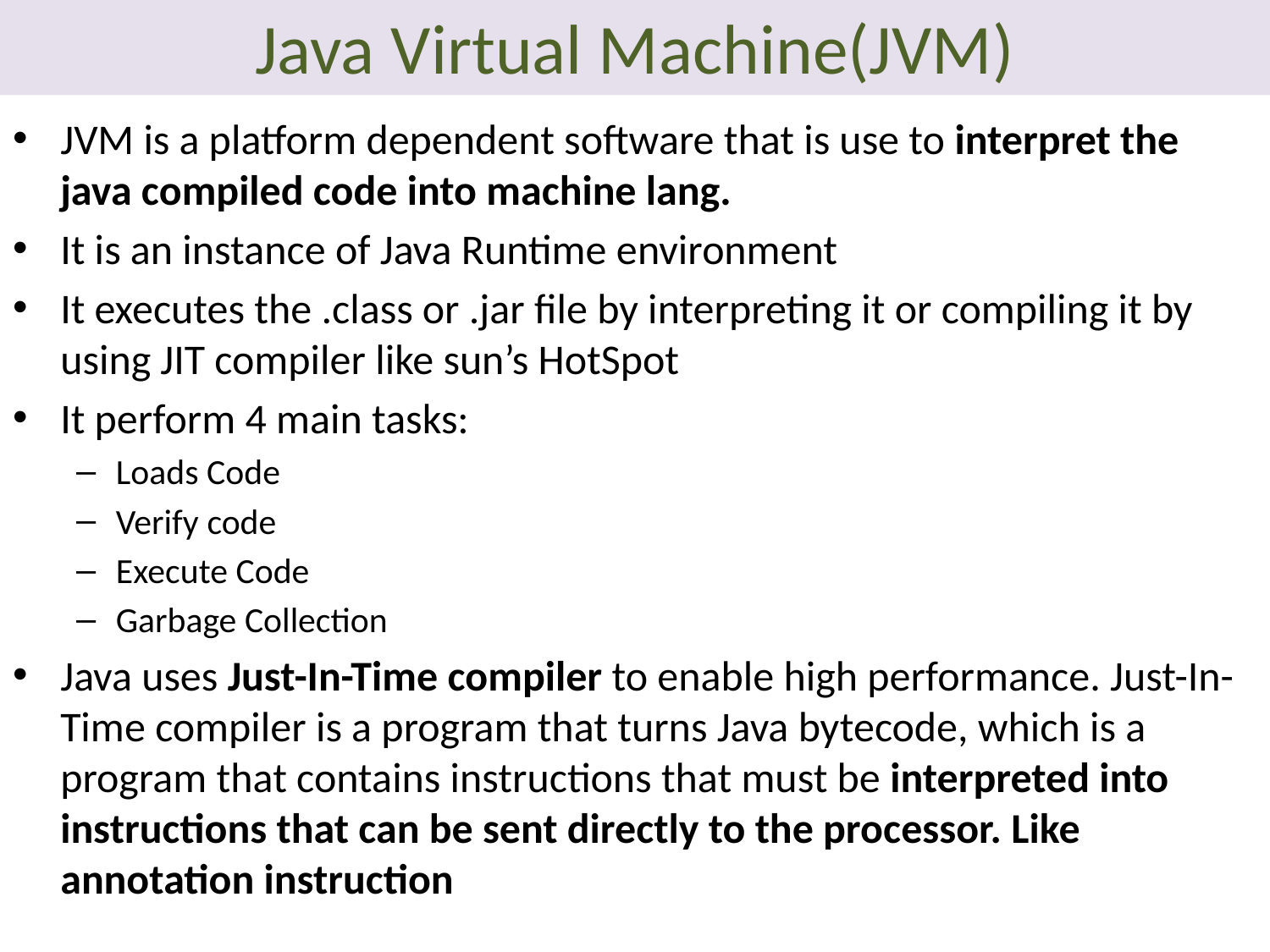

# Java Virtual Machine(JVM)
JVM is a platform dependent software that is use to interpret the java compiled code into machine lang.
It is an instance of Java Runtime environment
It executes the .class or .jar file by interpreting it or compiling it by using JIT compiler like sun’s HotSpot
It perform 4 main tasks:
Loads Code
Verify code
Execute Code
Garbage Collection
Java uses Just-In-Time compiler to enable high performance. Just-In-Time compiler is a program that turns Java bytecode, which is a program that contains instructions that must be interpreted into instructions that can be sent directly to the processor. Like annotation instruction